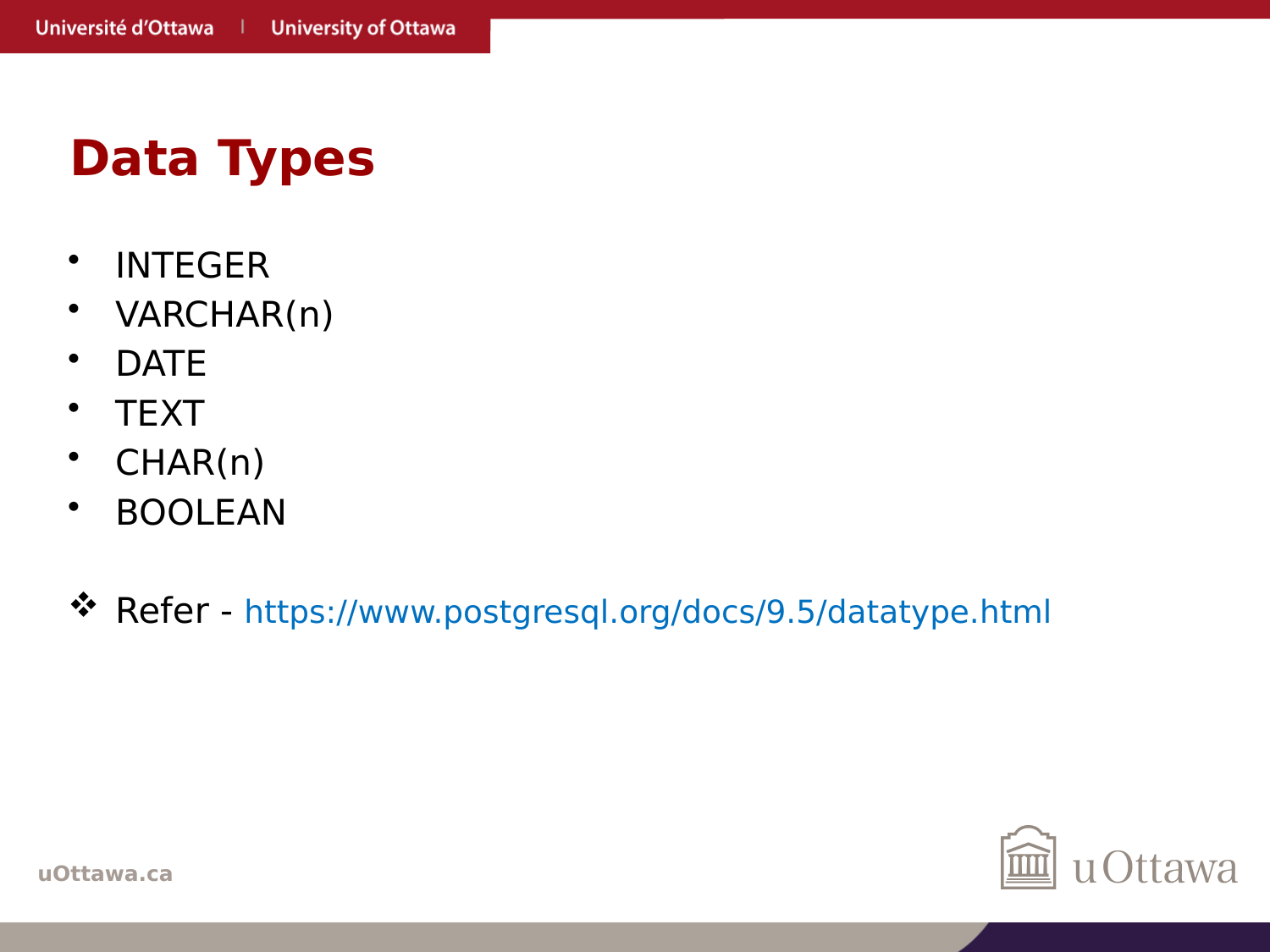

# Data Types
INTEGER
VARCHAR(n)
DATE
TEXT
CHAR(n)
BOOLEAN

Refer - https://www.postgresql.org/docs/9.5/datatype.html